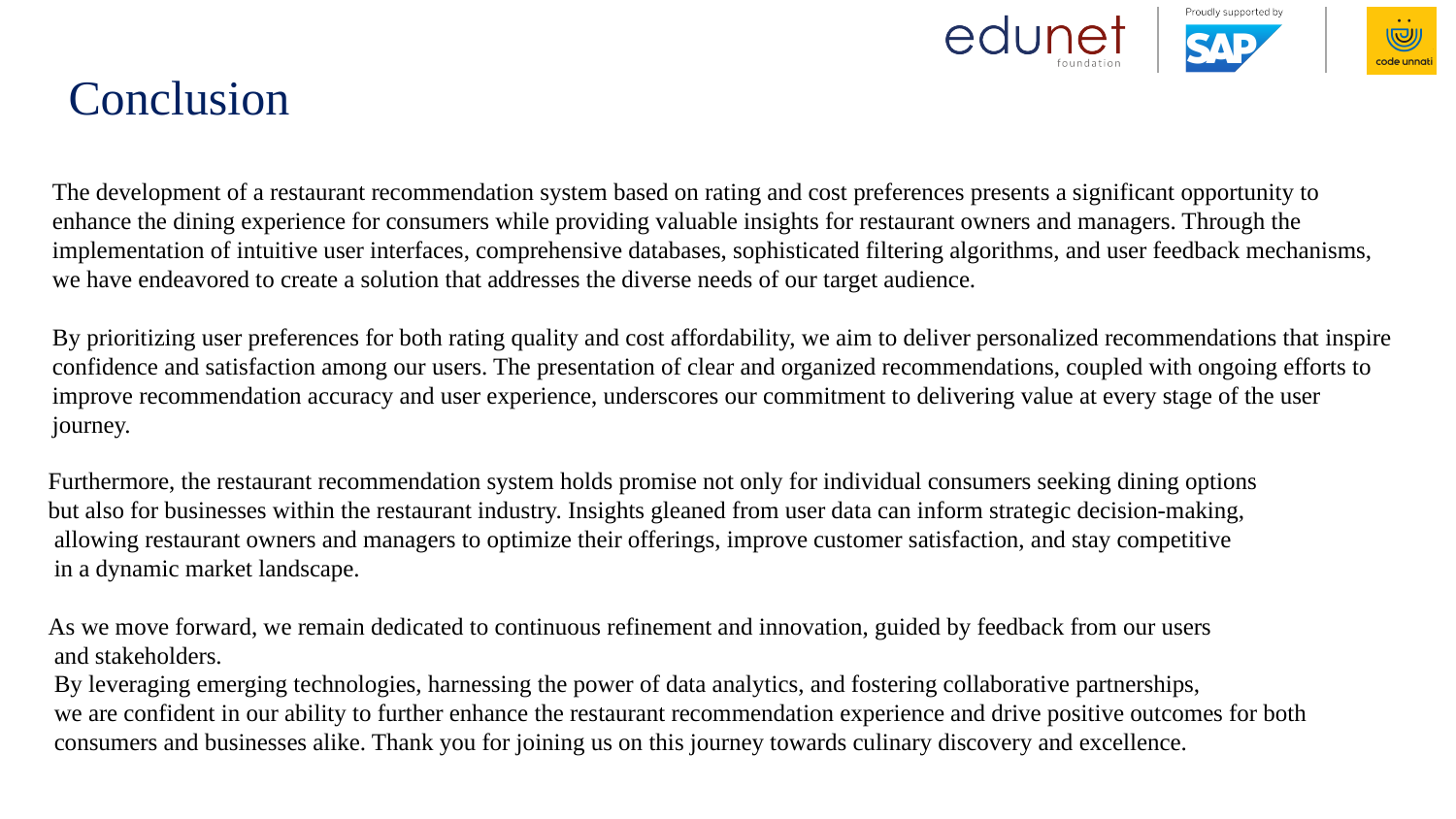

# Conclusion
The development of a restaurant recommendation system based on rating and cost preferences presents a significant opportunity to enhance the dining experience for consumers while providing valuable insights for restaurant owners and managers. Through the implementation of intuitive user interfaces, comprehensive databases, sophisticated filtering algorithms, and user feedback mechanisms, we have endeavored to create a solution that addresses the diverse needs of our target audience.

By prioritizing user preferences for both rating quality and cost affordability, we aim to deliver personalized recommendations that inspire confidence and satisfaction among our users. The presentation of clear and organized recommendations, coupled with ongoing efforts to improve recommendation accuracy and user experience, underscores our commitment to delivering value at every stage of the user journey.

Furthermore, the restaurant recommendation system holds promise not only for individual consumers seeking dining options
but also for businesses within the restaurant industry. Insights gleaned from user data can inform strategic decision-making,
 allowing restaurant owners and managers to optimize their offerings, improve customer satisfaction, and stay competitive
 in a dynamic market landscape.

As we move forward, we remain dedicated to continuous refinement and innovation, guided by feedback from our users
 and stakeholders.
 By leveraging emerging technologies, harnessing the power of data analytics, and fostering collaborative partnerships,
 we are confident in our ability to further enhance the restaurant recommendation experience and drive positive outcomes for both
 consumers and businesses alike. Thank you for joining us on this journey towards culinary discovery and excellence.